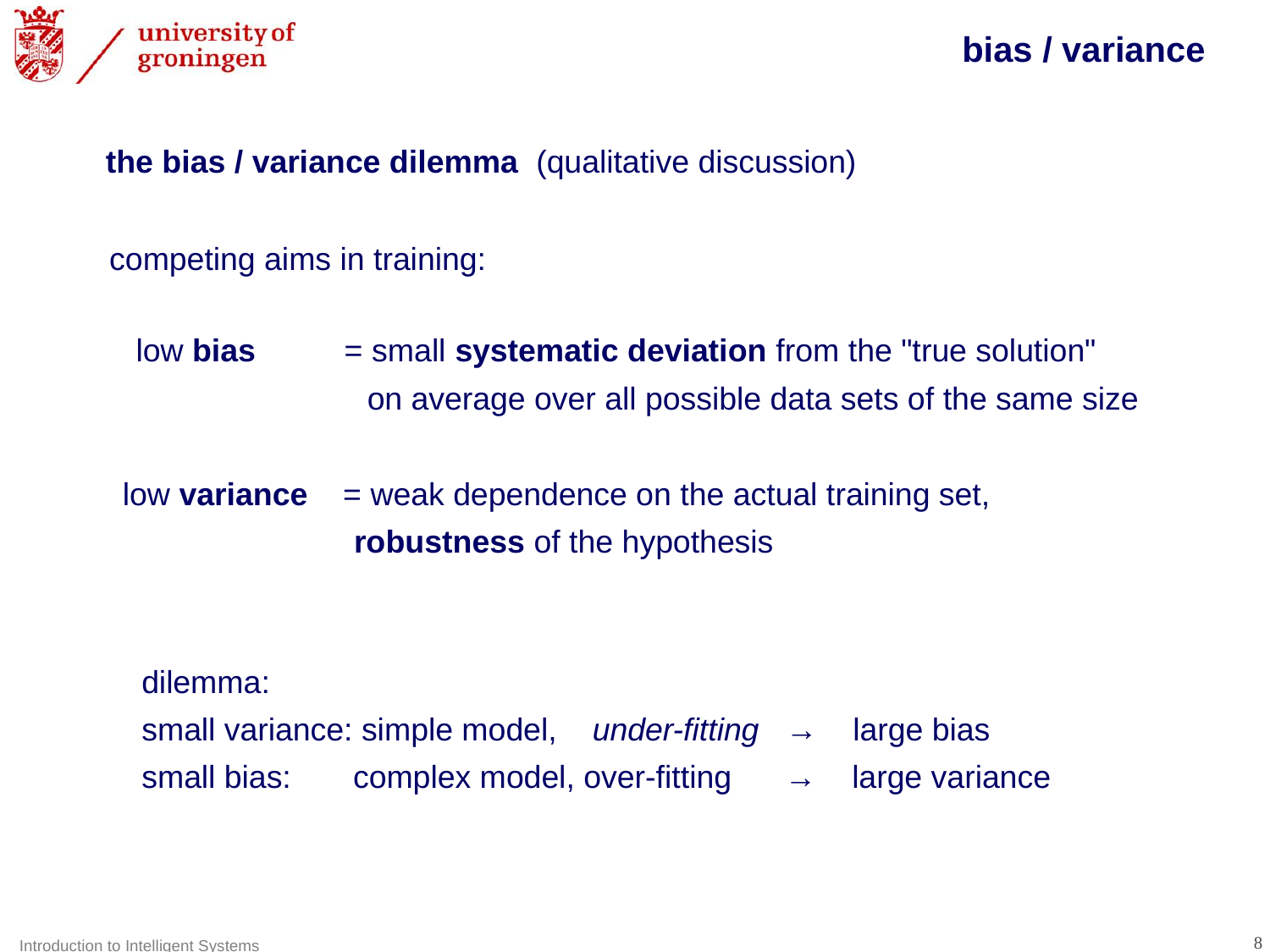

bias / variance
the bias / variance dilemma  (qualitative discussion)
competing aims in training:
low bias          = small systematic deviation from the "true solution"
                          on average over all possible data sets of the same size
low variance    = weak dependence on the actual training set,
                          robustness of the hypothesis
dilemma:
small variance: simple model,    under-fitting   →    large bias
small bias:       complex model, over-fitting      →    large variance
8